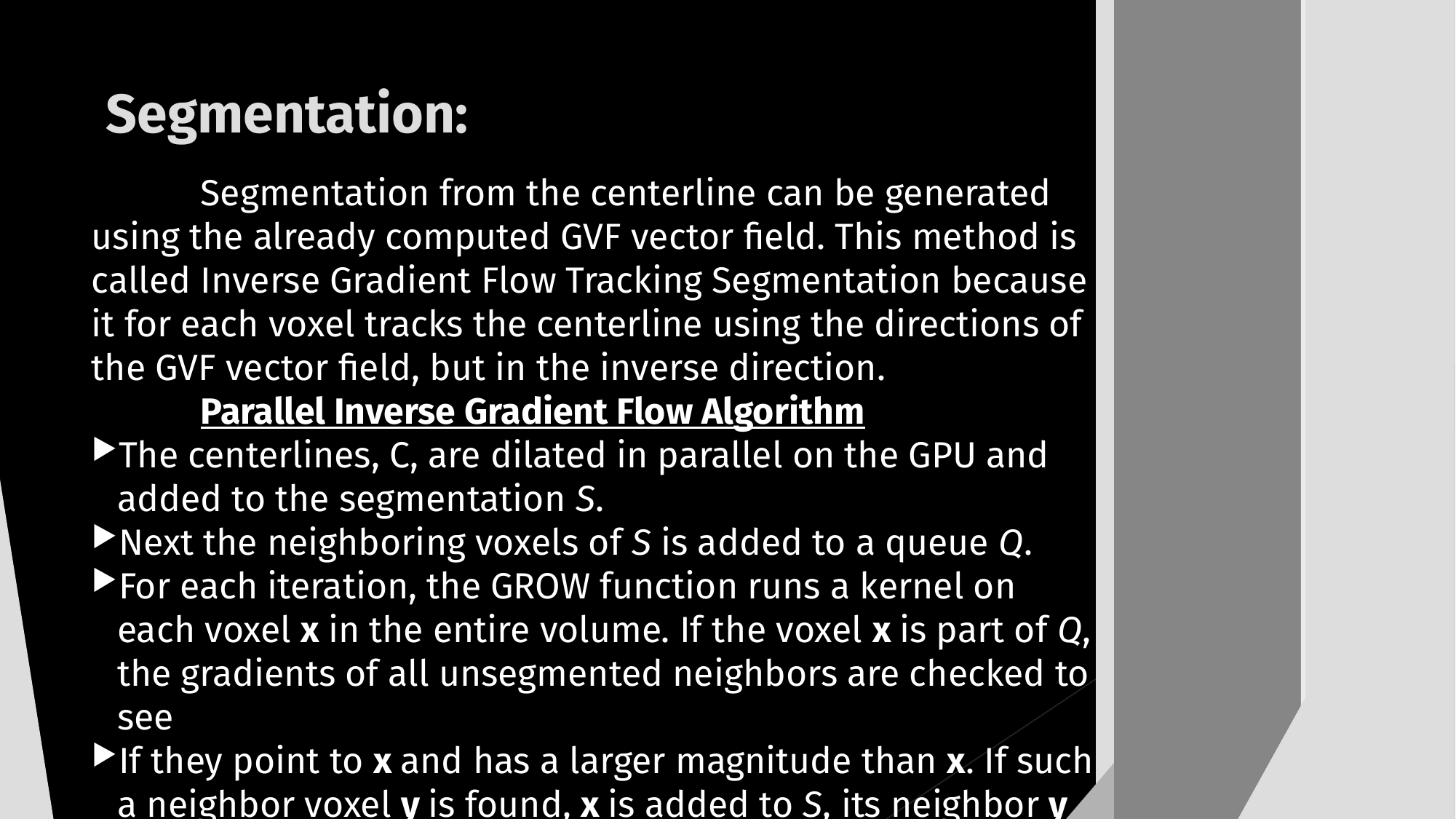

Segmentation:
	Segmentation from the centerline can be generated using the already computed GVF vector field. This method is called Inverse Gradient Flow Tracking Segmentation because it for each voxel tracks the centerline using the directions of the GVF vector field, but in the inverse direction.
	Parallel Inverse Gradient Flow Algorithm
The centerlines, C, are dilated in parallel on the GPU and added to the segmentation S.
Next the neighboring voxels of S is added to a queue Q.
For each iteration, the GROW function runs a kernel on each voxel x in the entire volume. If the voxel x is part of Q, the gradients of all unsegmented neighbors are checked to see
If they point to x and has a larger magnitude than x. If such a neighbor voxel y is found, x is added to S, its neighbor y is added to Q and the stop Growing variable is set to false. Since this variable is initialized to true for every iteration, the growing procedure will stop when no more voxels are added.